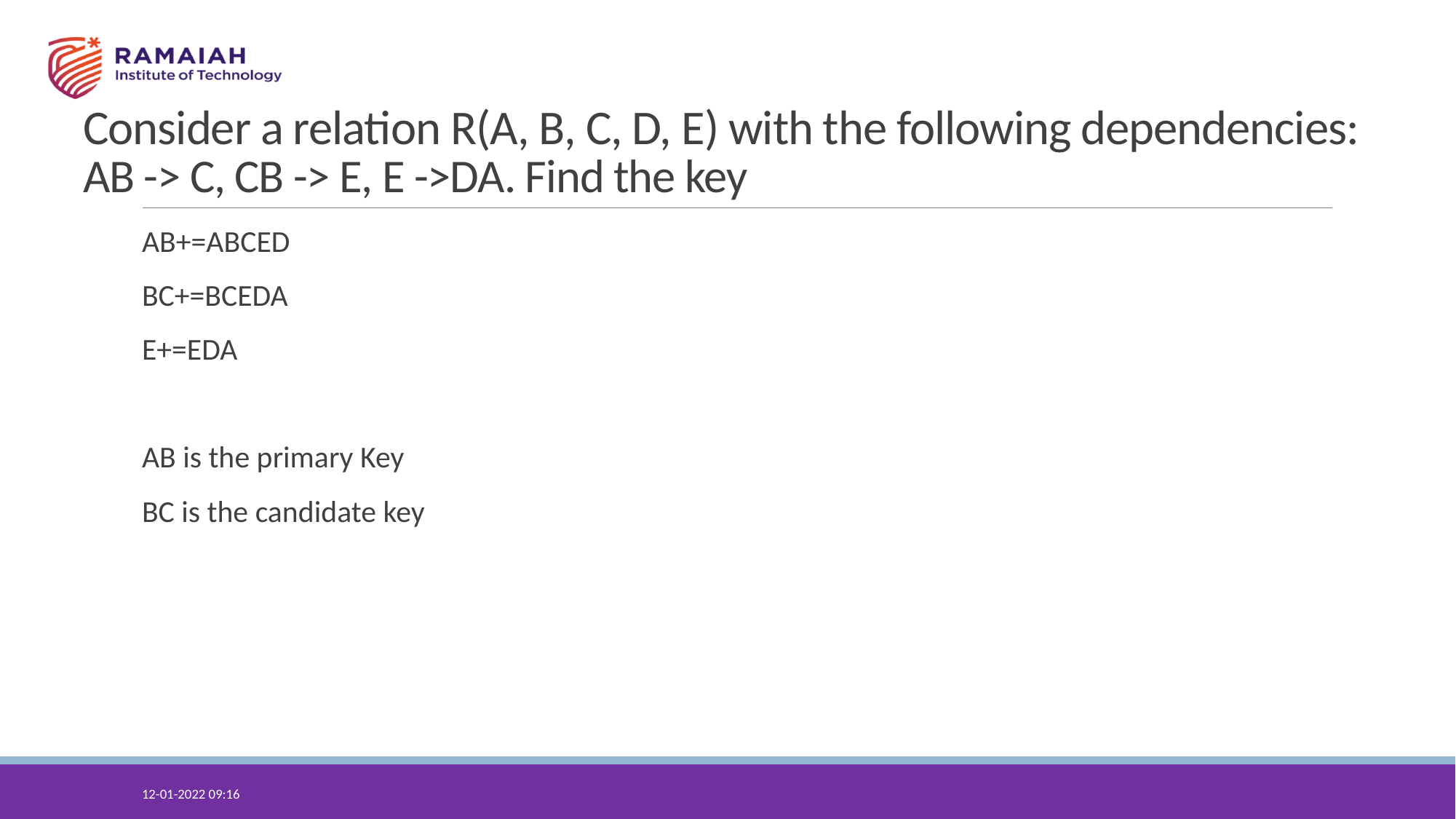

# Consider a relation R(A, B, C, D, E) with the following dependencies: AB -> C, CB -> E, E ->DA. Find the key
AB+=ABCED
BC+=BCEDA
E+=EDA

AB is the primary Key
BC is the candidate key
12-01-2022 09:16